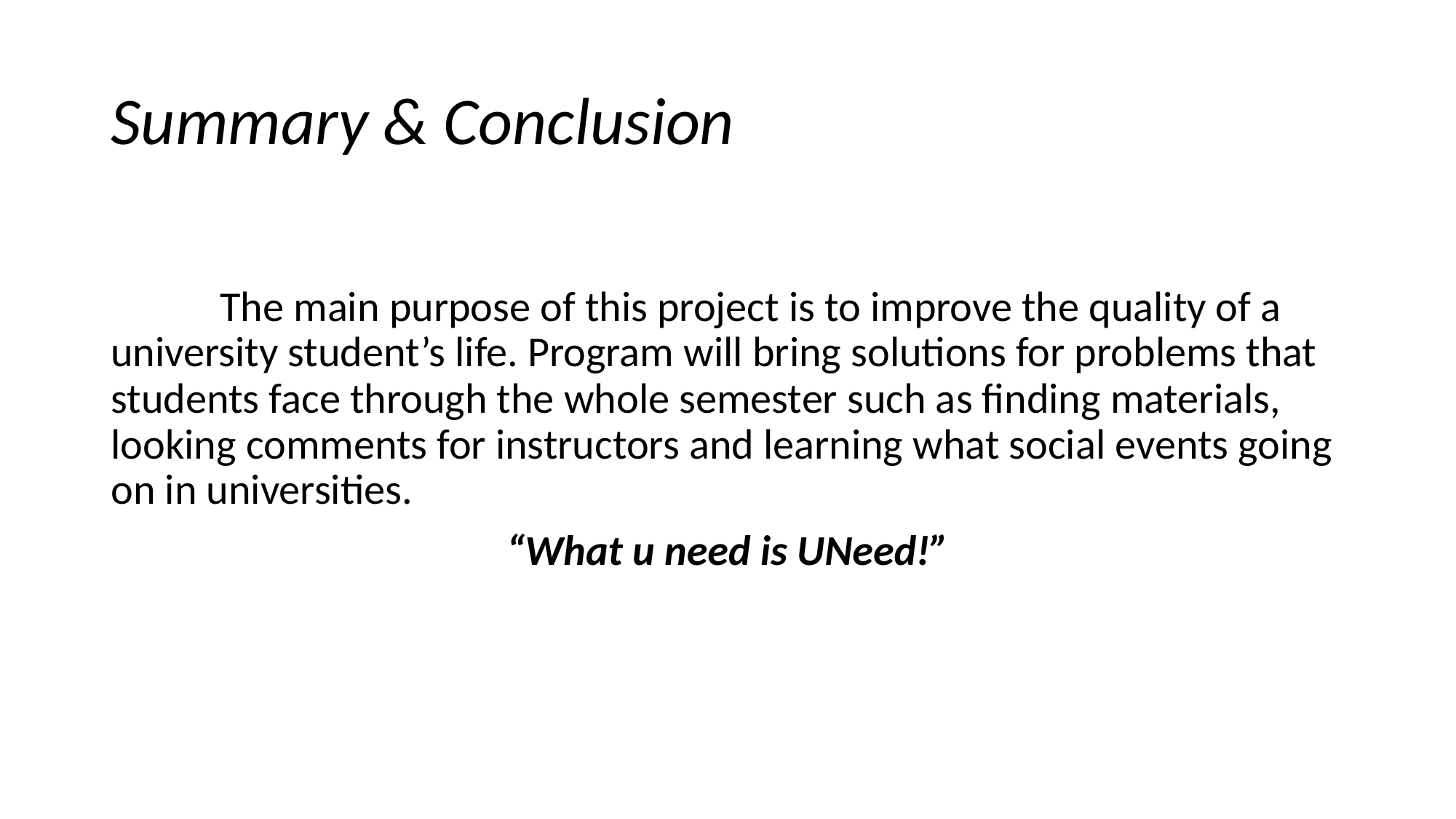

# Summary & Conclusion

	The main purpose of this project is to improve the quality of a university student’s life. Program will bring solutions for problems that students face through the whole semester such as finding materials, looking comments for instructors and learning what social events going on in universities.
“What u need is UNeed!”